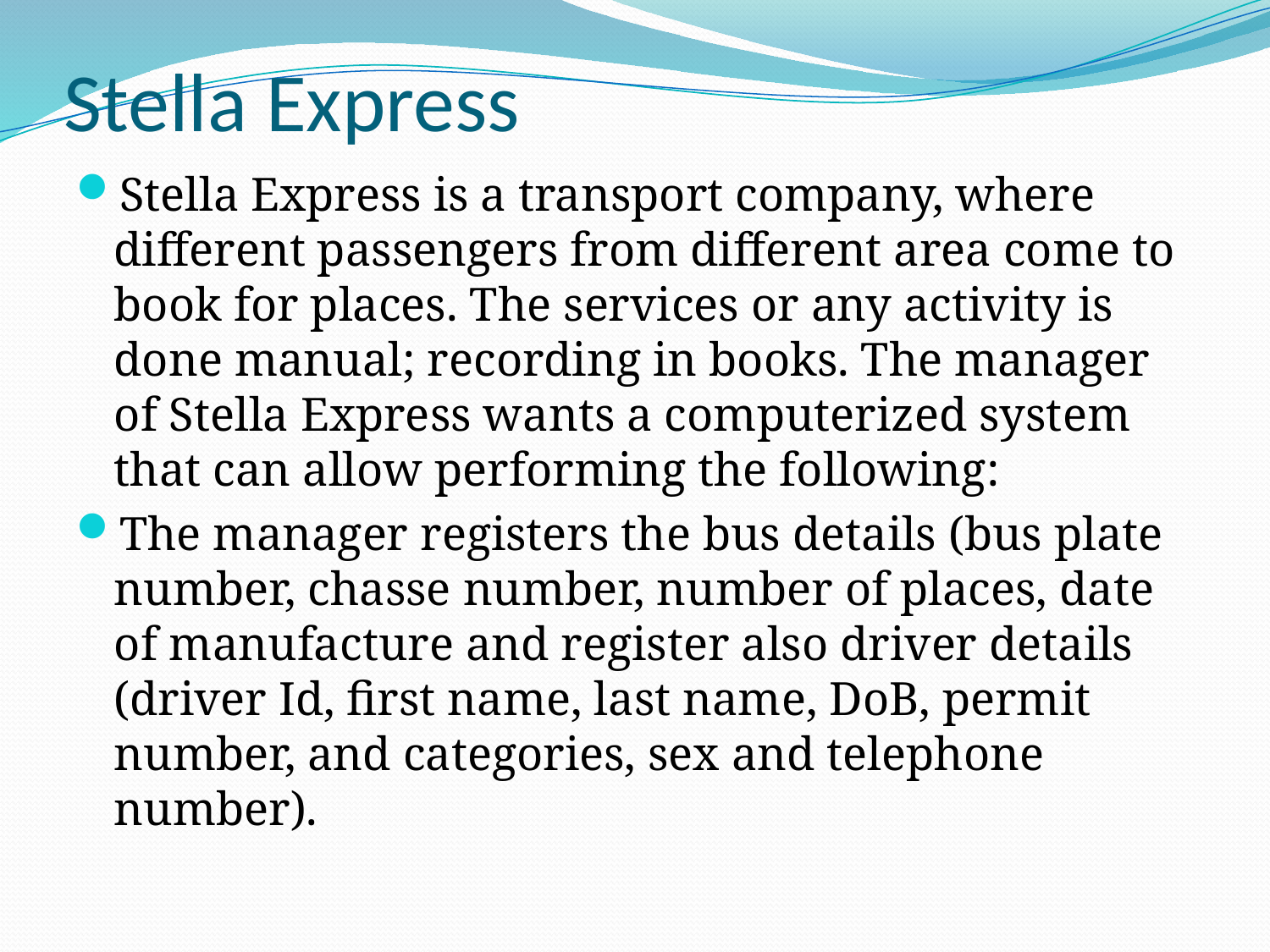

# Stella Express
Stella Express is a transport company, where different passengers from different area come to book for places. The services or any activity is done manual; recording in books. The manager of Stella Express wants a computerized system that can allow performing the following:
The manager registers the bus details (bus plate number, chasse number, number of places, date of manufacture and register also driver details (driver Id, first name, last name, DoB, permit number, and categories, sex and telephone number).